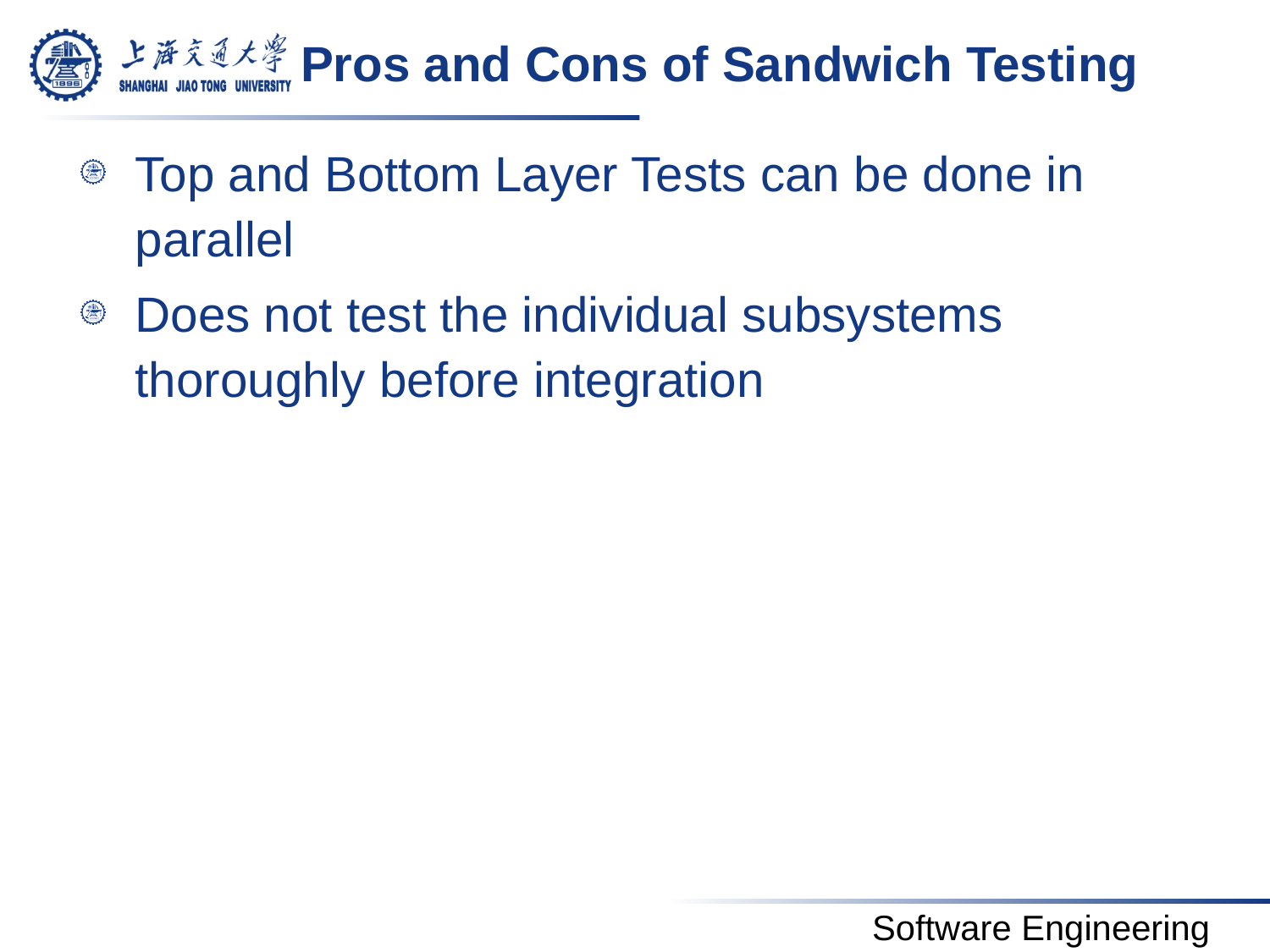

# Pros and Cons of Sandwich Testing
Top and Bottom Layer Tests can be done in parallel
Does not test the individual subsystems  thoroughly before integration